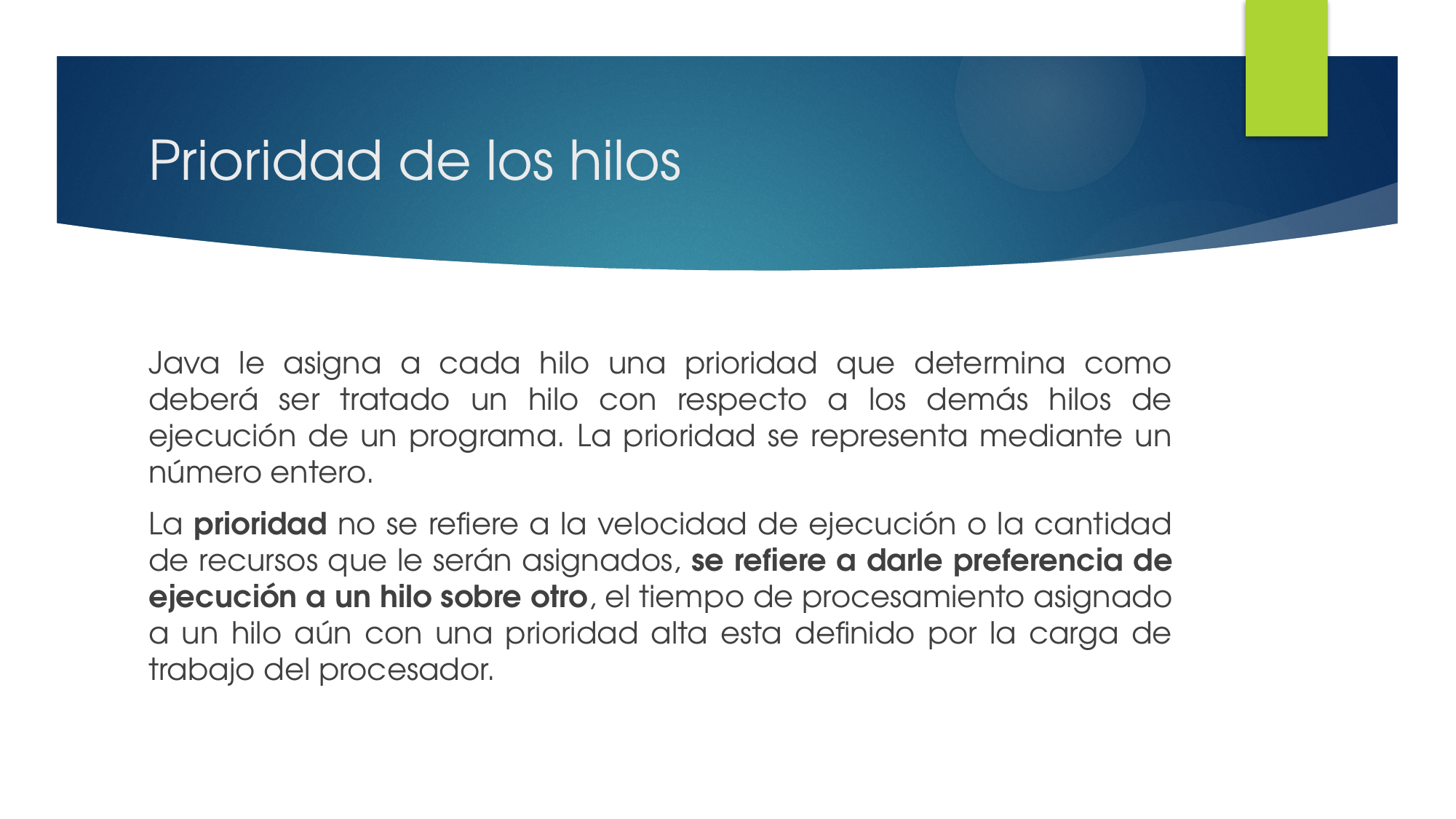

# Prioridad de los hilos
Java le asigna a cada hilo una prioridad que determina como deberá ser tratado un hilo con respecto a los demás hilos de ejecución de un programa. La prioridad se representa mediante un número entero.
La prioridad no se refiere a la velocidad de ejecución o la cantidad de recursos que le serán asignados, se refiere a darle preferencia de ejecución a un hilo sobre otro, el tiempo de procesamiento asignado a un hilo aún con una prioridad alta esta definido por la carga de trabajo del procesador.